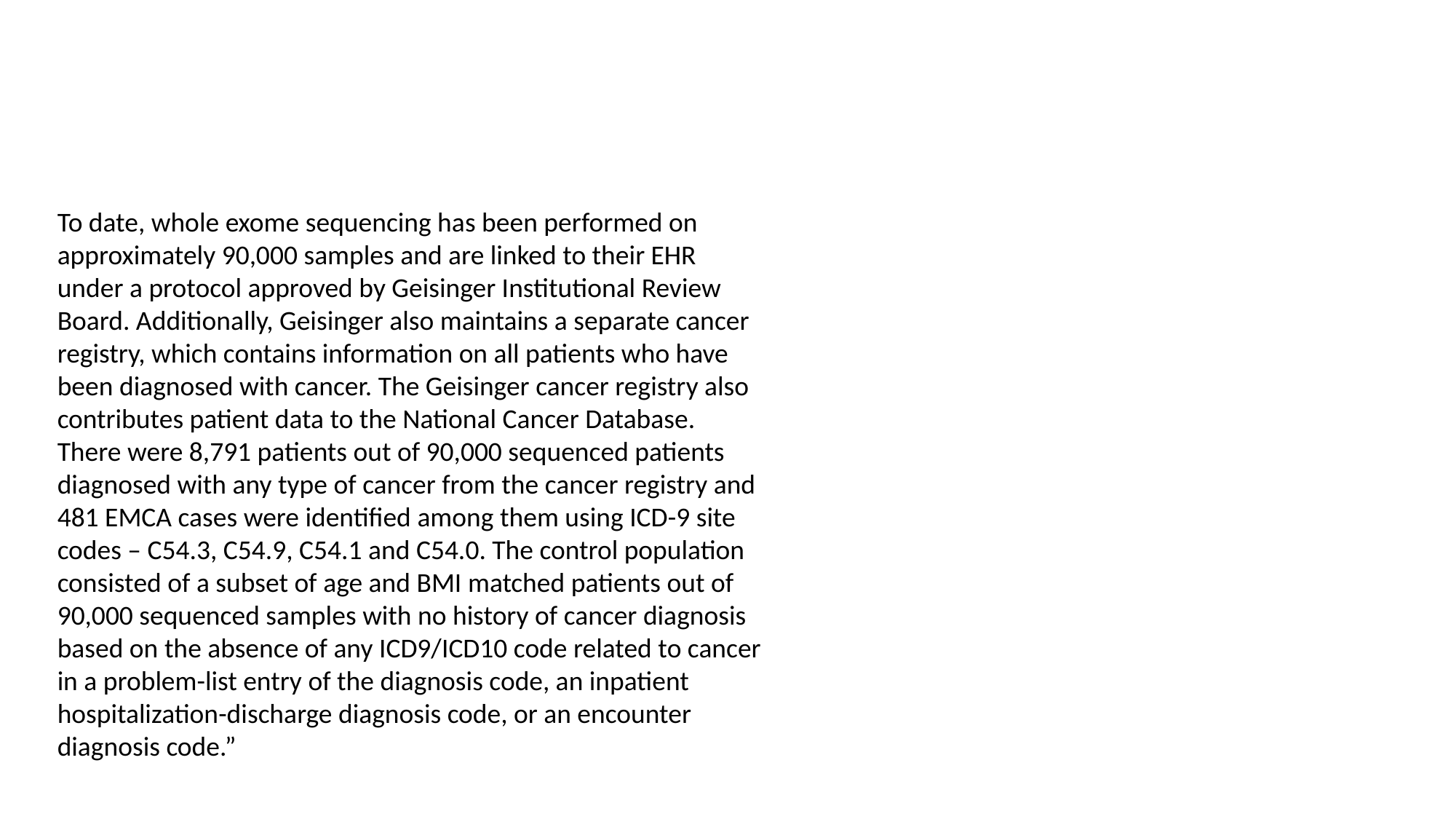

To date, whole exome sequencing has been performed on approximately 90,000 samples and are linked to their EHR under a protocol approved by Geisinger Institutional Review Board. Additionally, Geisinger also maintains a separate cancer registry, which contains information on all patients who have been diagnosed with cancer. The Geisinger cancer registry also contributes patient data to the National Cancer Database. There were 8,791 patients out of 90,000 sequenced patients diagnosed with any type of cancer from the cancer registry and 481 EMCA cases were identified among them using ICD-9 site codes – C54.3, C54.9, C54.1 and C54.0. The control population consisted of a subset of age and BMI matched patients out of 90,000 sequenced samples with no history of cancer diagnosis based on the absence of any ICD9/ICD10 code related to cancer in a problem-list entry of the diagnosis code, an inpatient hospitalization-discharge diagnosis code, or an encounter diagnosis code.”